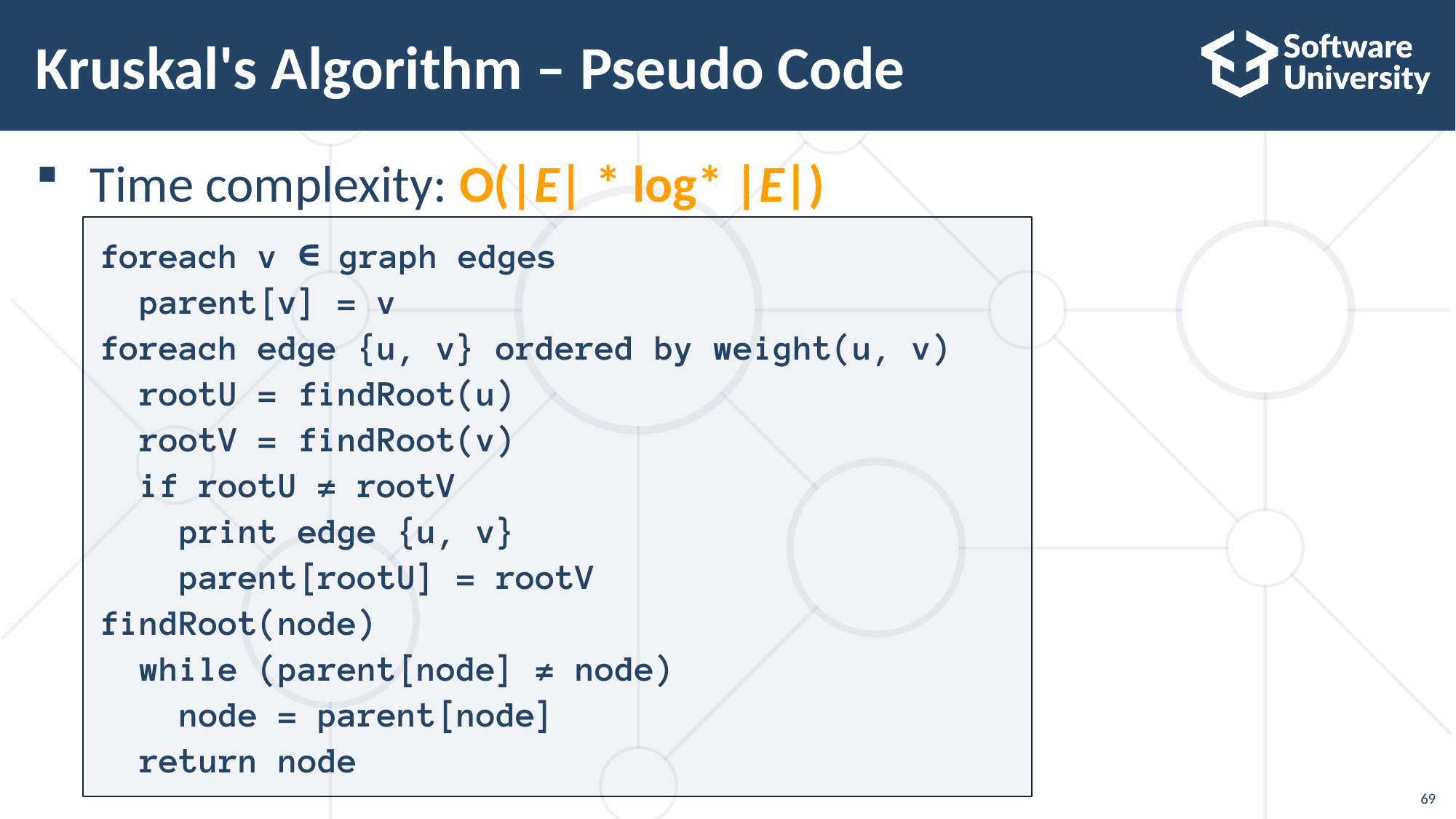

# Kruskal's Algorithm – Pseudo Code
Time complexity: O(|E| * log* |E|)

foreach v ∈ graph edges
  parent[v] = v
foreach edge {u, v} ordered by weight(u, v)
  rootU = findRoot(u)
  rootV = findRoot(v)
  if rootU ≠ rootV
    print edge {u, v}
    parent[rootU] = rootV
findRoot(node)
  while (parent[node] ≠ node)
    node = parent[node]
  return node
69